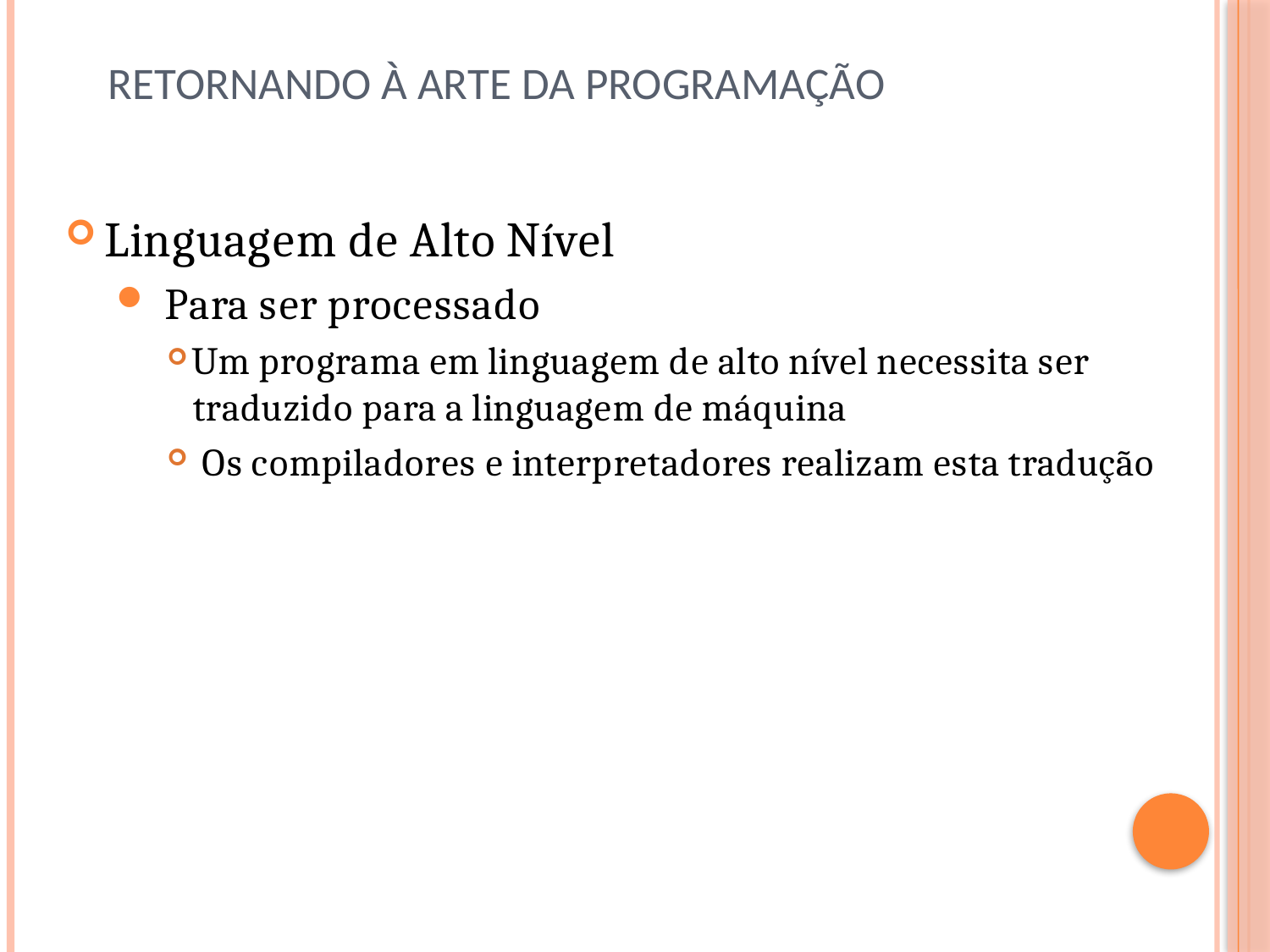

# Retornando à arte da programação
Linguagem de Alto Nível
 Para ser processado
Um programa em linguagem de alto nível necessita ser traduzido para a linguagem de máquina
 Os compiladores e interpretadores realizam esta tradução